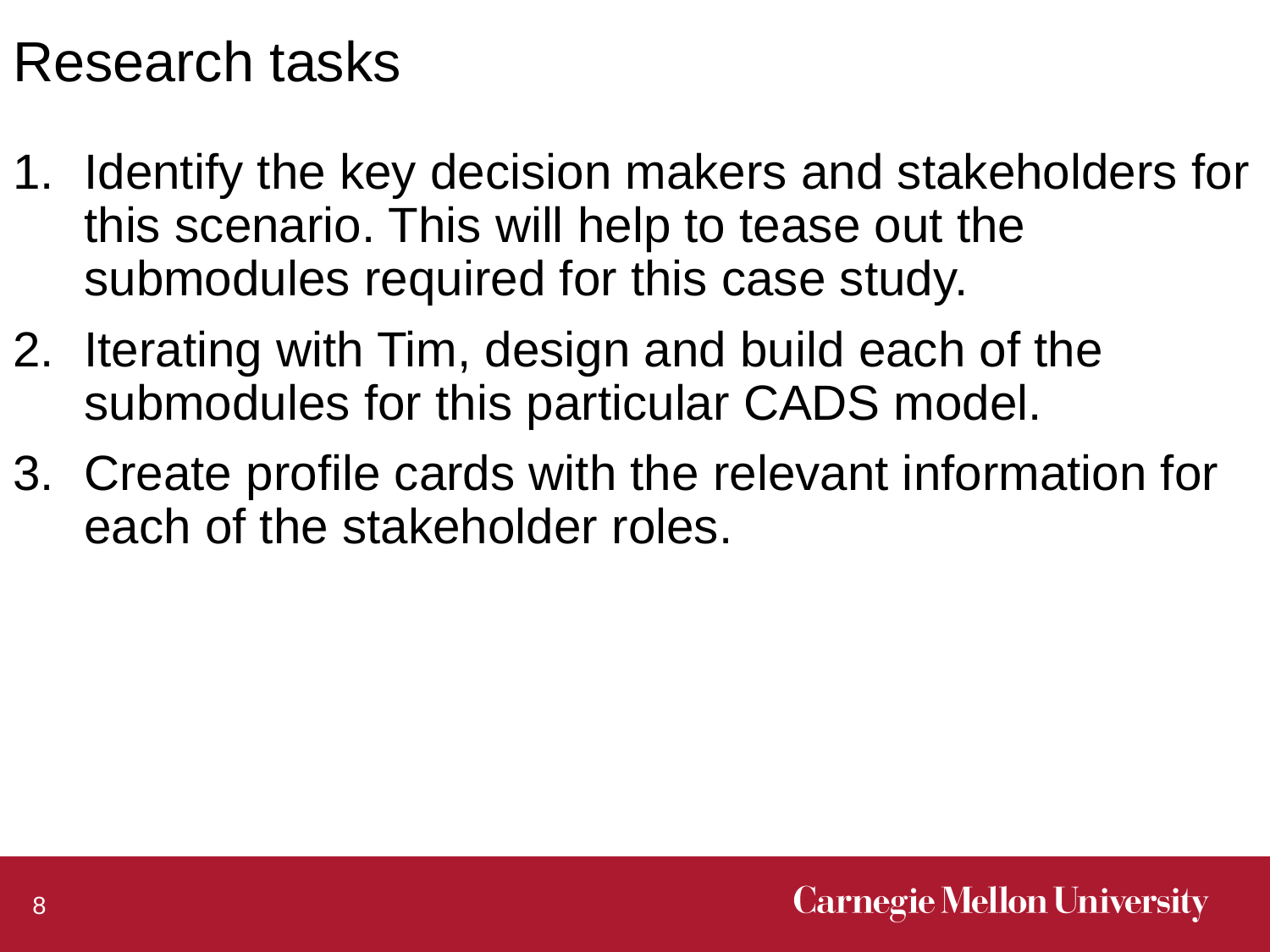

# Research tasks
Identify the key decision makers and stakeholders for this scenario. This will help to tease out the submodules required for this case study.
Iterating with Tim, design and build each of the submodules for this particular CADS model.
Create profile cards with the relevant information for each of the stakeholder roles.

8